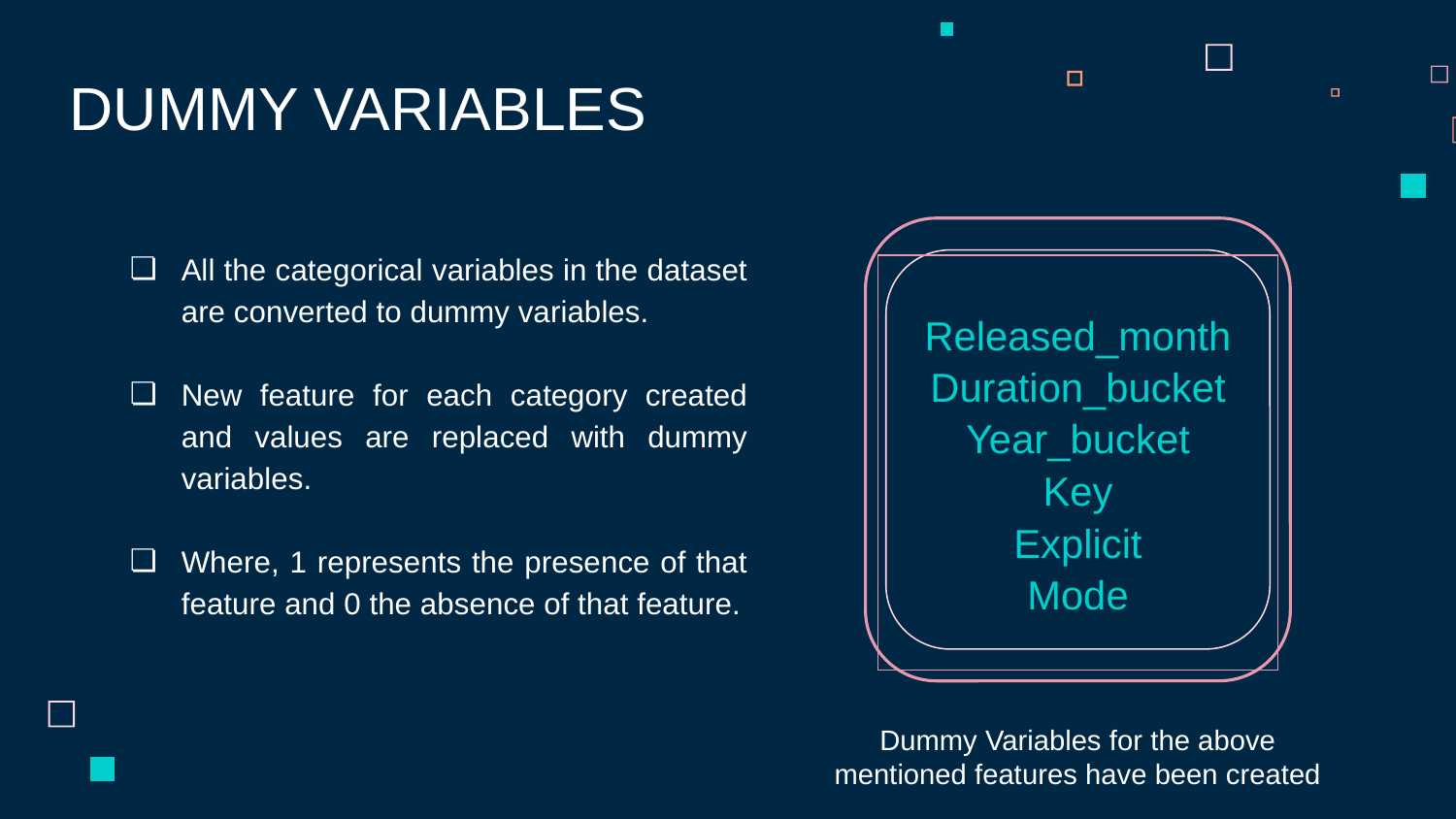

# DUMMY VARIABLES
All the categorical variables in the dataset are converted to dummy variables.

New feature for each category created and values are replaced with dummy variables.

Where, 1 represents the presence of that feature and 0 the absence of that feature.

| Released\_month Duration\_bucket Year\_bucket Key Explicit Mode |
| --- |
Dummy Variables for the above mentioned features have been created